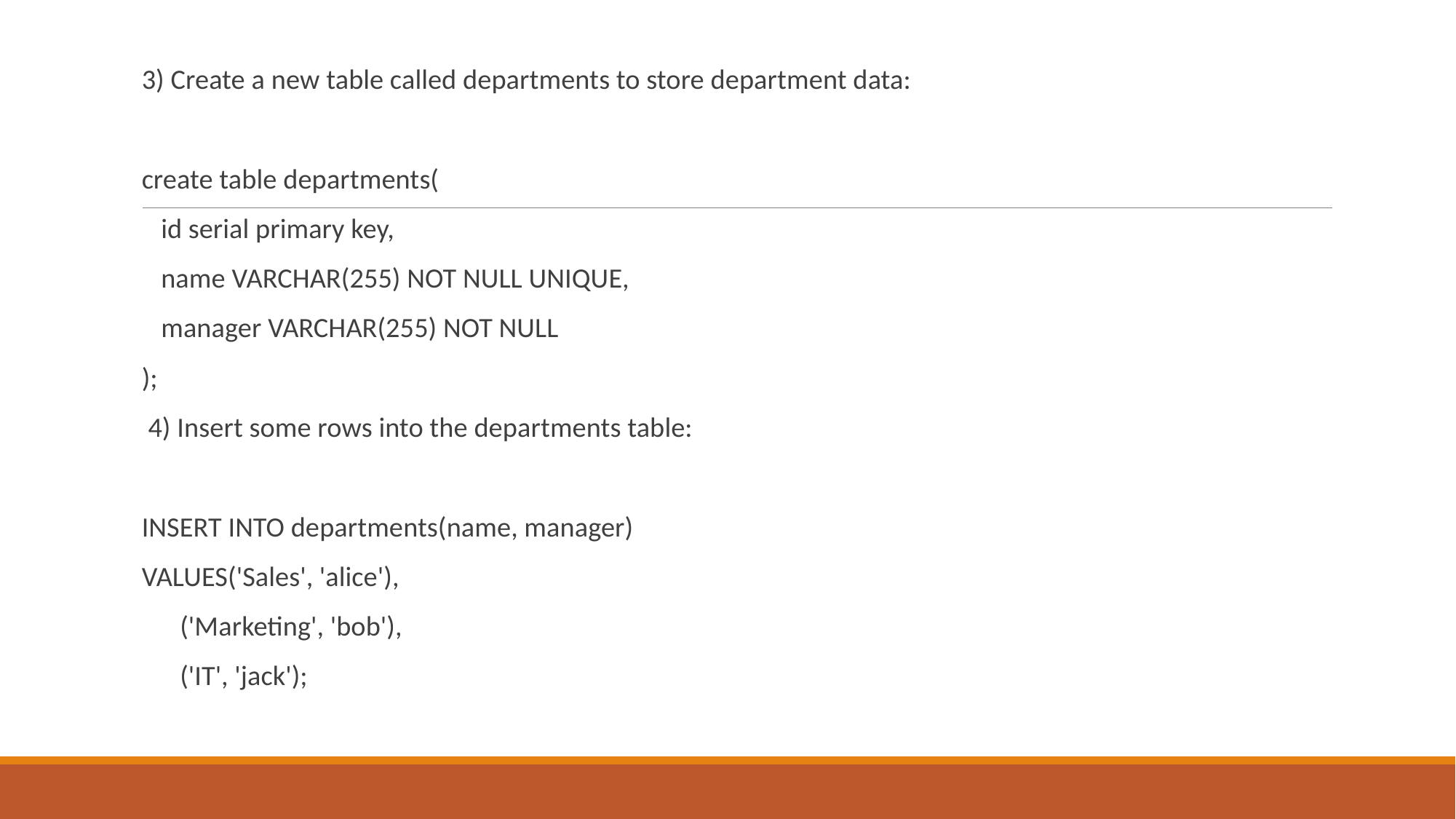

3) Create a new table called departments to store department data:

create table departments(
   id serial primary key,
   name VARCHAR(255) NOT NULL UNIQUE,
   manager VARCHAR(255) NOT NULL
);
 4) Insert some rows into the departments table:

INSERT INTO departments(name, manager)
VALUES('Sales', 'alice'),
      ('Marketing', 'bob'),
      ('IT', 'jack');